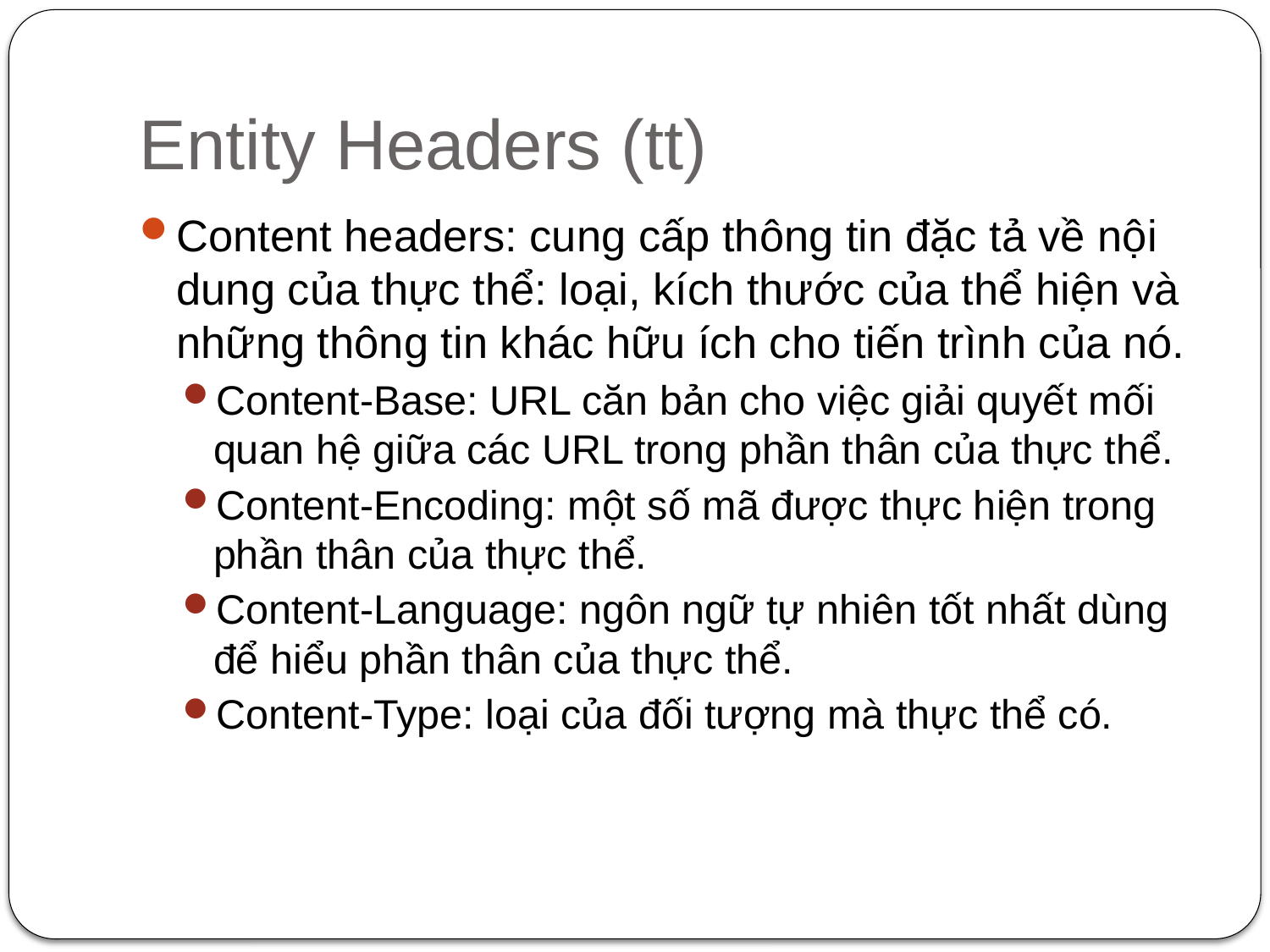

# Entity Headers (tt)
Content headers: cung cấp thông tin đặc tả về nội dung của thực thể: loại, kích thước của thể hiện và những thông tin khác hữu ích cho tiến trình của nó.
Content-Base: URL căn bản cho việc giải quyết mối quan hệ giữa các URL trong phần thân của thực thể.
Content-Encoding: một số mã được thực hiện trong phần thân của thực thể.
Content-Language: ngôn ngữ tự nhiên tốt nhất dùng để hiểu phần thân của thực thể.
Content-Type: loại của đối tượng mà thực thể có.